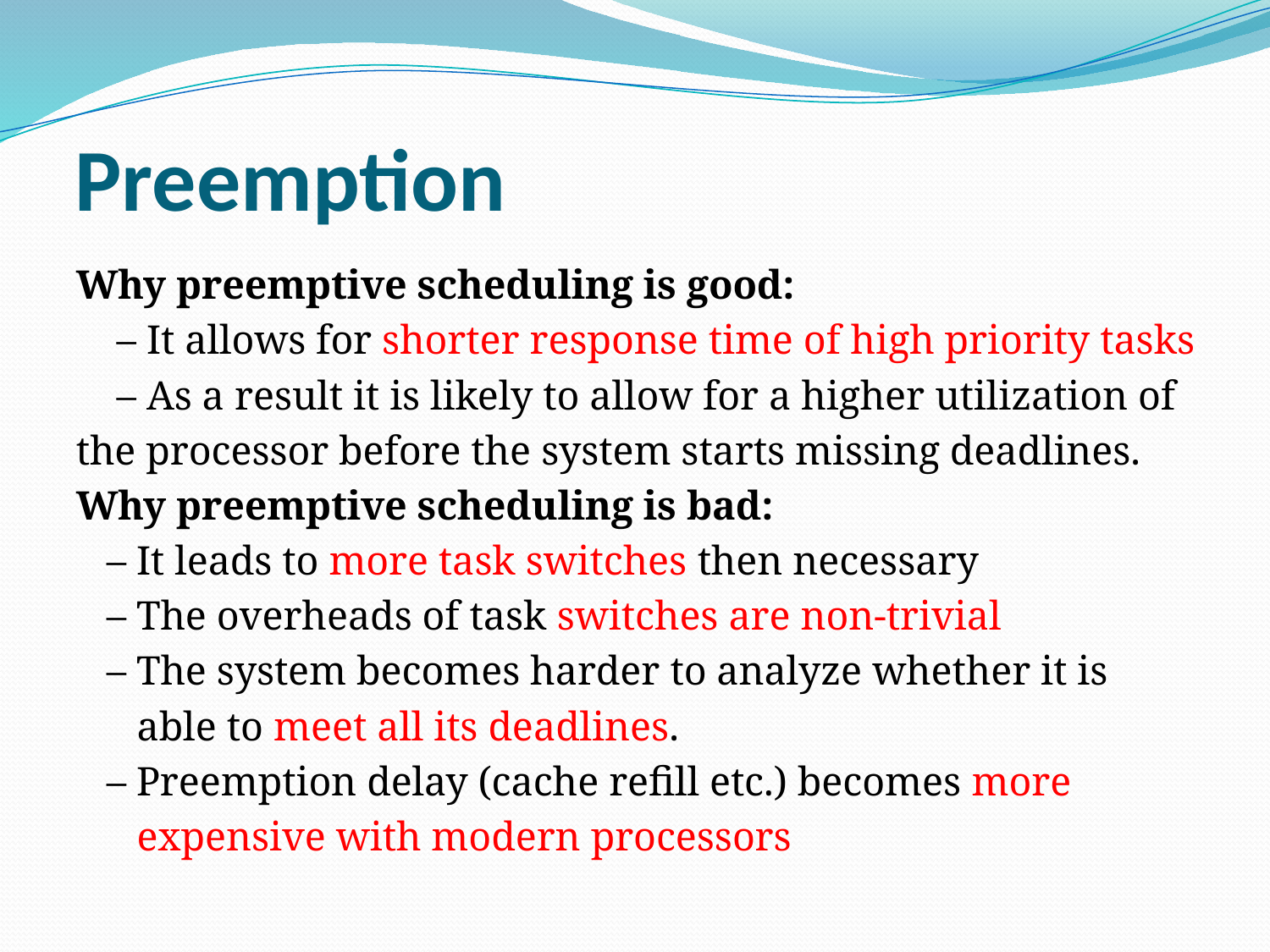

Preemption
Why preemptive scheduling is good:
    – It allows for shorter response time of high priority tasks
    – As a result it is likely to allow for a higher utilization of
the processor before the system starts missing deadlines.
Why preemptive scheduling is bad:
   – It leads to more task switches then necessary
   – The overheads of task switches are non-trivial
   – The system becomes harder to analyze whether it is
      able to meet all its deadlines.
   – Preemption delay (cache refill etc.) becomes more
      expensive with modern processors